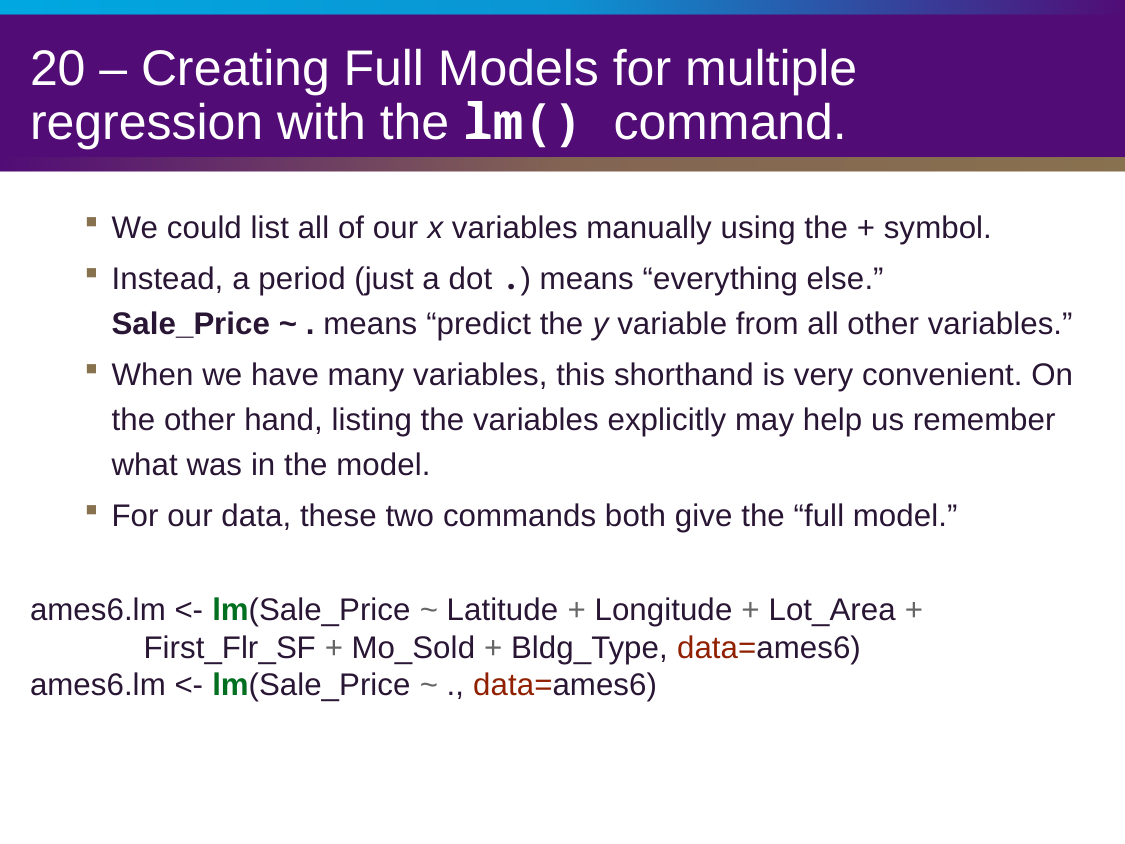

# 20 – Creating Full Models for multiple regression with the lm() command.
We could list all of our x variables manually using the + symbol.
Instead, a period (just a dot .) means “everything else.”
Sale_Price ~ . means “predict the y variable from all other variables.”
When we have many variables, this shorthand is very convenient. On the other hand, listing the variables explicitly may help us remember what was in the model.
For our data, these two commands both give the “full model.”
ames6.lm <- lm(Sale_Price ~ Latitude + Longitude + Lot_Area +
             First_Flr_SF + Mo_Sold + Bldg_Type, data=ames6)
ames6.lm <- lm(Sale_Price ~ ., data=ames6)